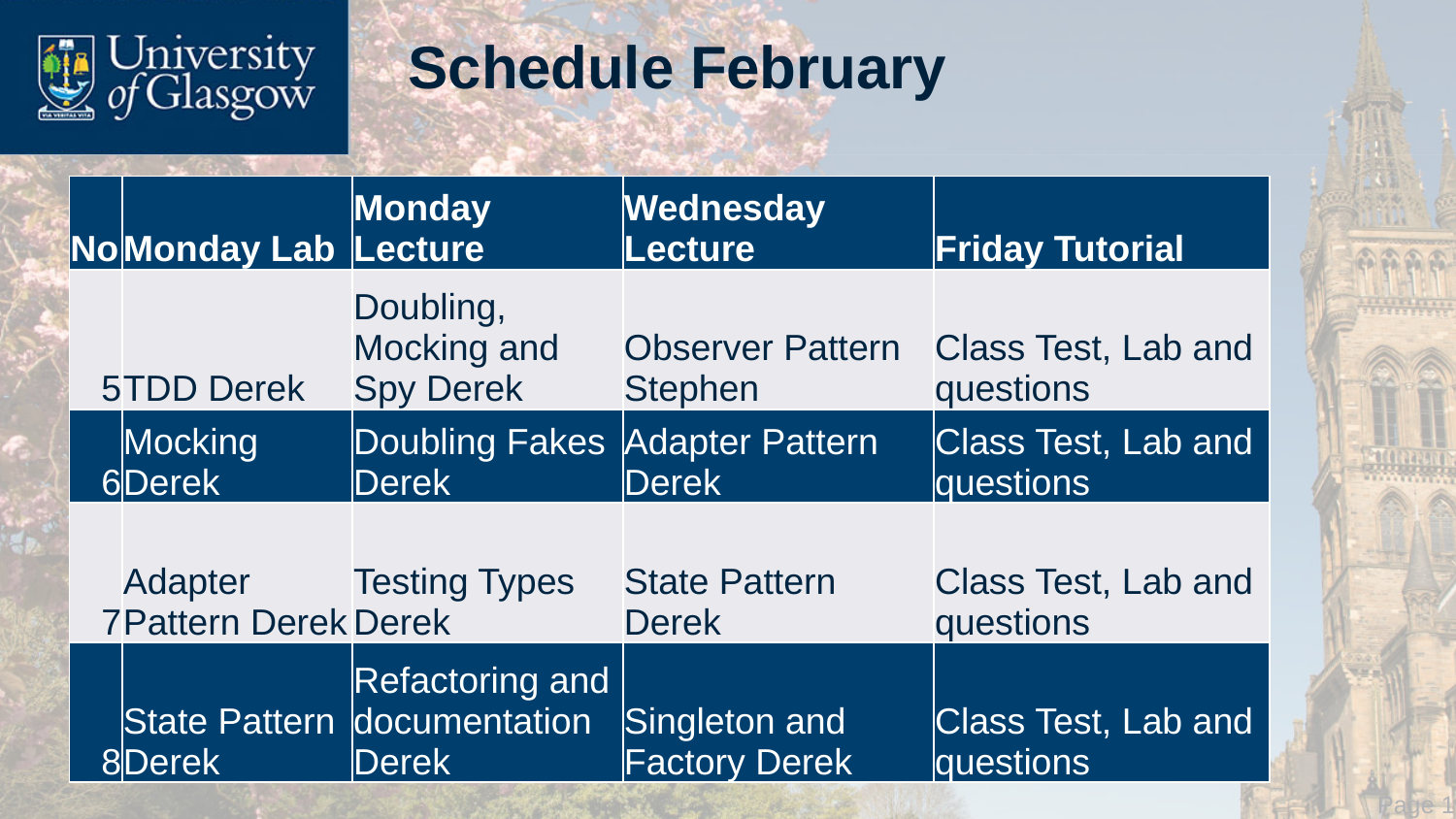

# Schedule February
| No | Monday Lab | Monday Lecture | Wednesday Lecture | Friday Tutorial |
| --- | --- | --- | --- | --- |
| 5 | TDD Derek | Doubling, Mocking and Spy Derek | Observer Pattern Stephen | Class Test, Lab and questions |
| 6 | Mocking Derek | Doubling Fakes Derek | Adapter Pattern Derek | Class Test, Lab and questions |
| 7 | Adapter Pattern Derek | Testing Types Derek | State Pattern Derek | Class Test, Lab and questions |
| 8 | State Pattern Derek | Refactoring and documentation Derek | Singleton and Factory Derek | Class Test, Lab and questions |
 Page 19